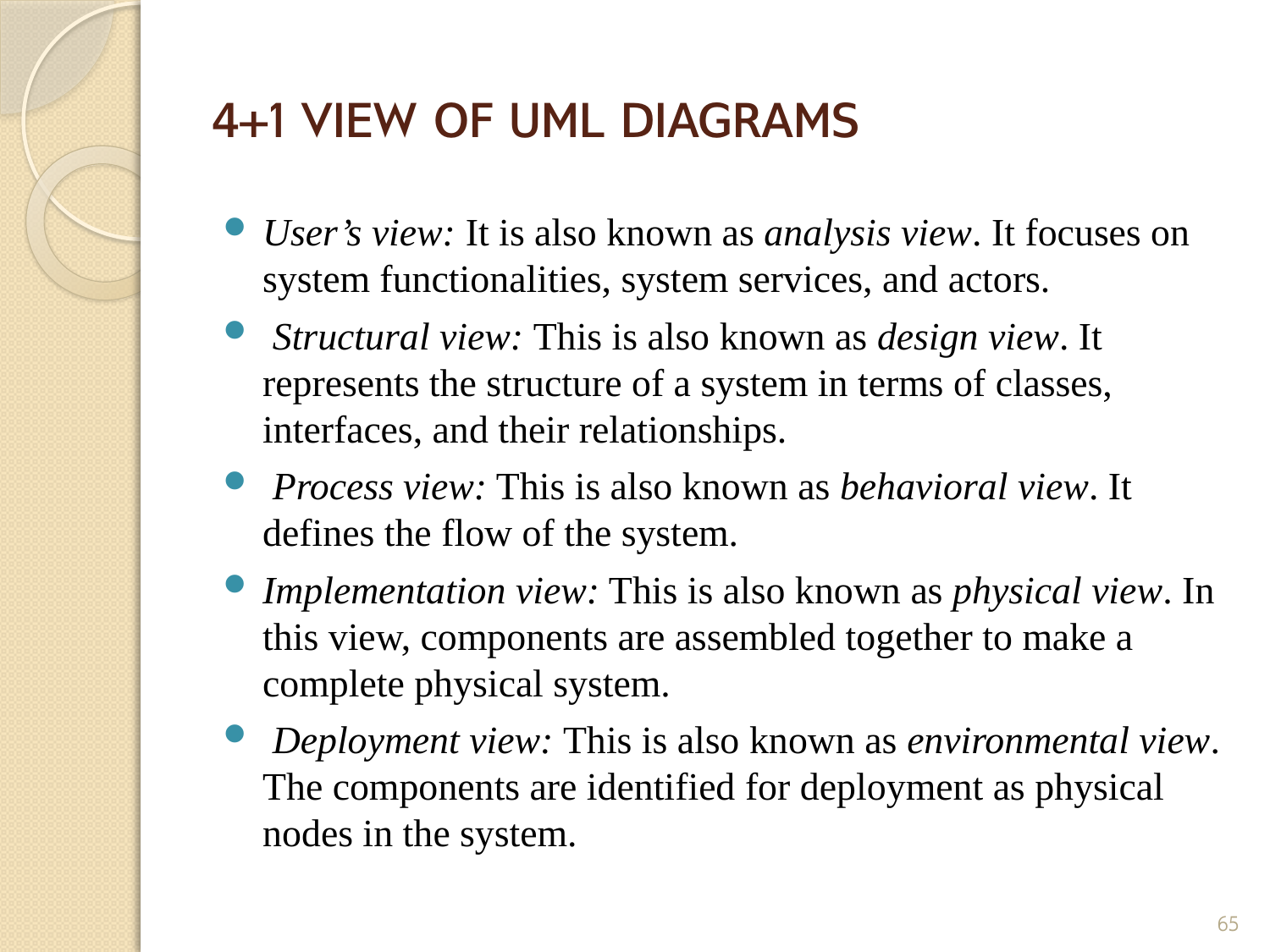

# 4+1 VIEW OF UML DIAGRAMS
User’s view: It is also known as analysis view. It focuses on system functionalities, system services, and actors.
 Structural view: This is also known as design view. It represents the structure of a system in terms of classes, interfaces, and their relationships.
 Process view: This is also known as behavioral view. It defines the flow of the system.
Implementation view: This is also known as physical view. In this view, components are assembled together to make a complete physical system.
 Deployment view: This is also known as environmental view. The components are identified for deployment as physical nodes in the system.

65